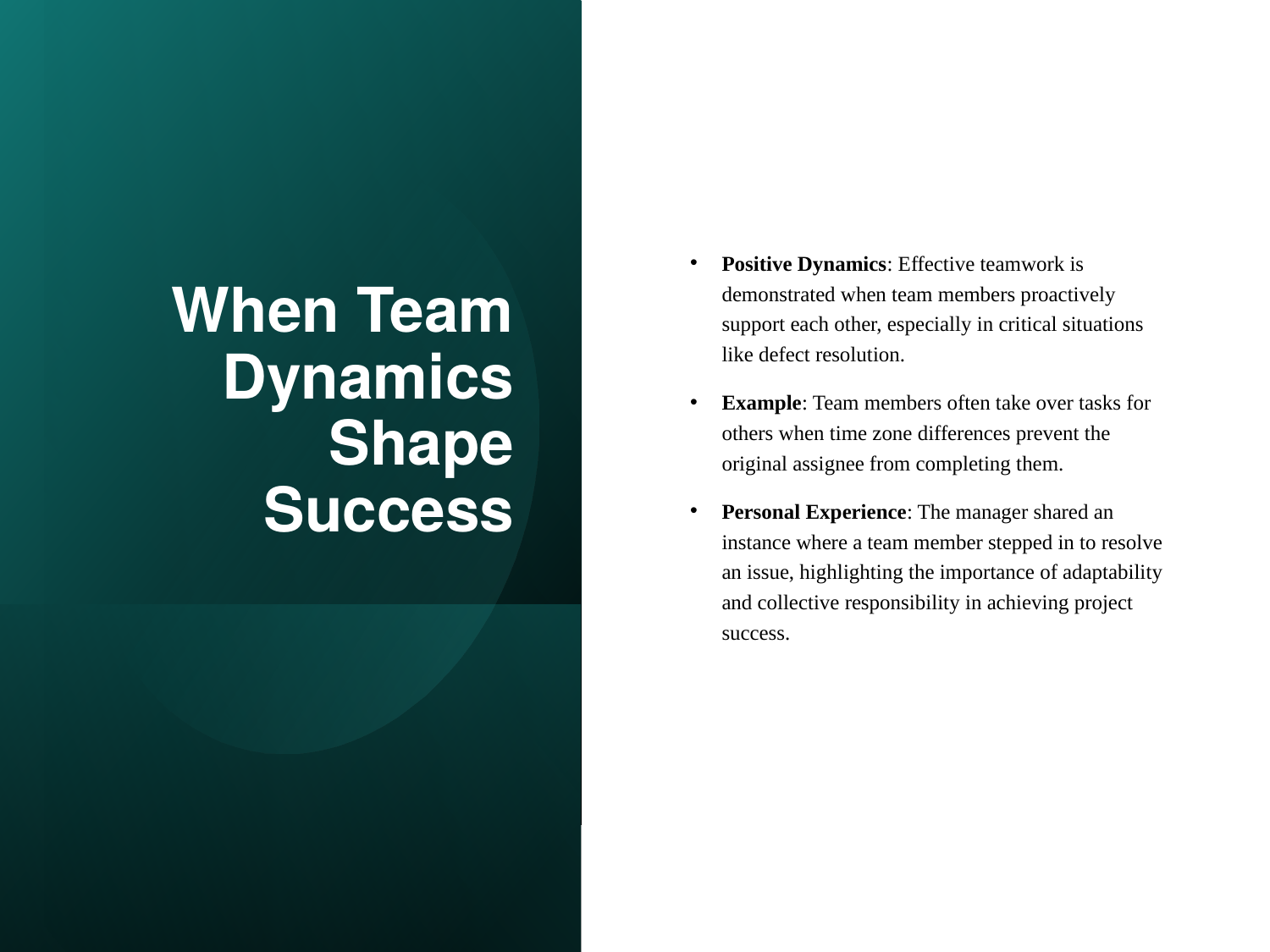

# When Team Dynamics Shape Success
Positive Dynamics: Effective teamwork is demonstrated when team members proactively support each other, especially in critical situations like defect resolution.
Example: Team members often take over tasks for others when time zone differences prevent the original assignee from completing them.
Personal Experience: The manager shared an instance where a team member stepped in to resolve an issue, highlighting the importance of adaptability and collective responsibility in achieving project success.